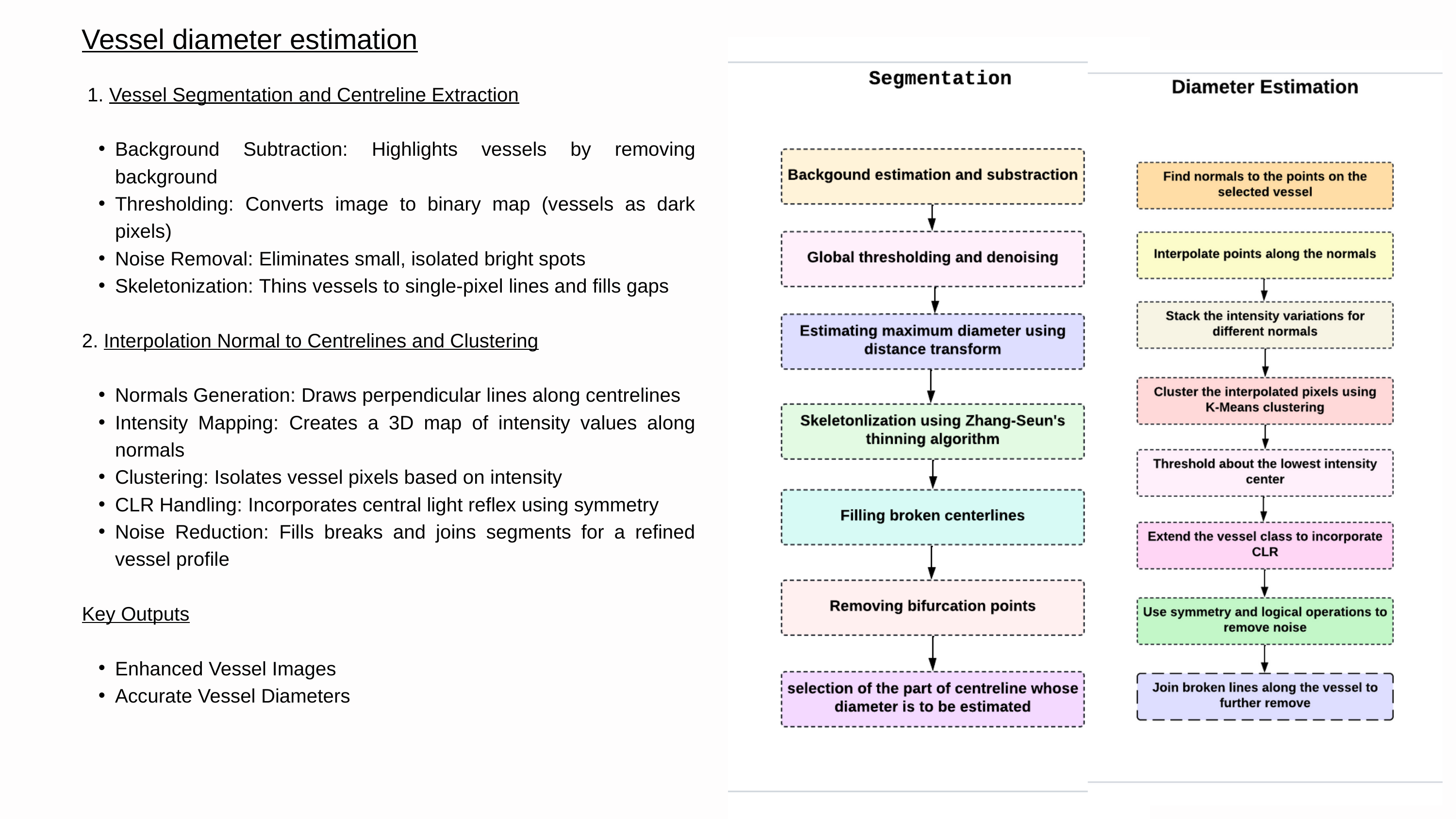

Vessel diameter estimation

 1. Vessel Segmentation and Centreline Extraction

Background Subtraction: Highlights vessels by removing background
Thresholding: Converts image to binary map (vessels as dark pixels)
Noise Removal: Eliminates small, isolated bright spots
Skeletonization: Thins vessels to single-pixel lines and fills gaps

2. Interpolation Normal to Centrelines and Clustering

Normals Generation: Draws perpendicular lines along centrelines
Intensity Mapping: Creates a 3D map of intensity values along normals
Clustering: Isolates vessel pixels based on intensity
CLR Handling: Incorporates central light reflex using symmetry
Noise Reduction: Fills breaks and joins segments for a refined vessel profile

Key Outputs

Enhanced Vessel Images
Accurate Vessel Diameters